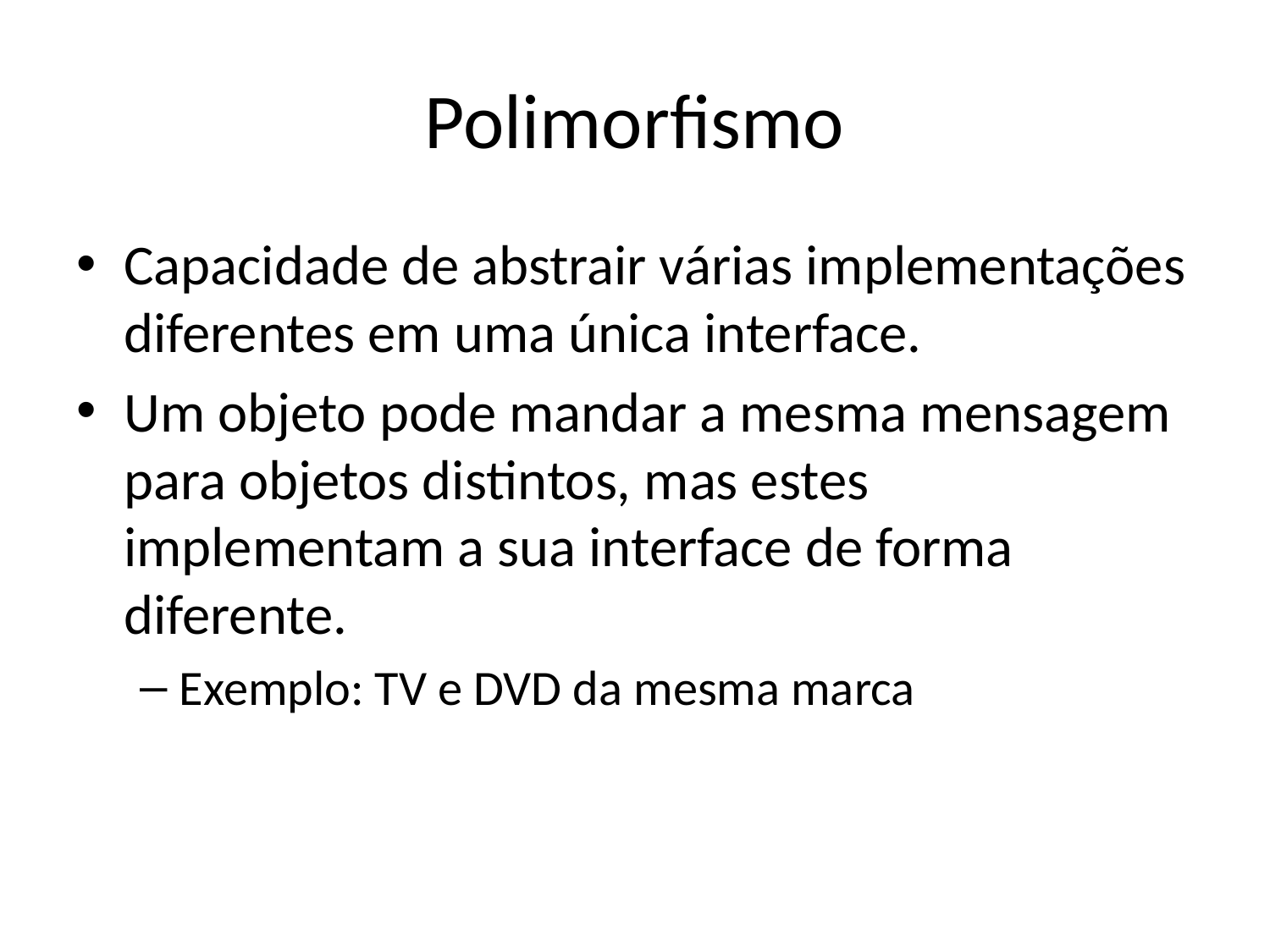

# Polimorfismo
Capacidade de abstrair várias implementações diferentes em uma única interface.
Um objeto pode mandar a mesma mensagem para objetos distintos, mas estes implementam a sua interface de forma diferente.
Exemplo: TV e DVD da mesma marca